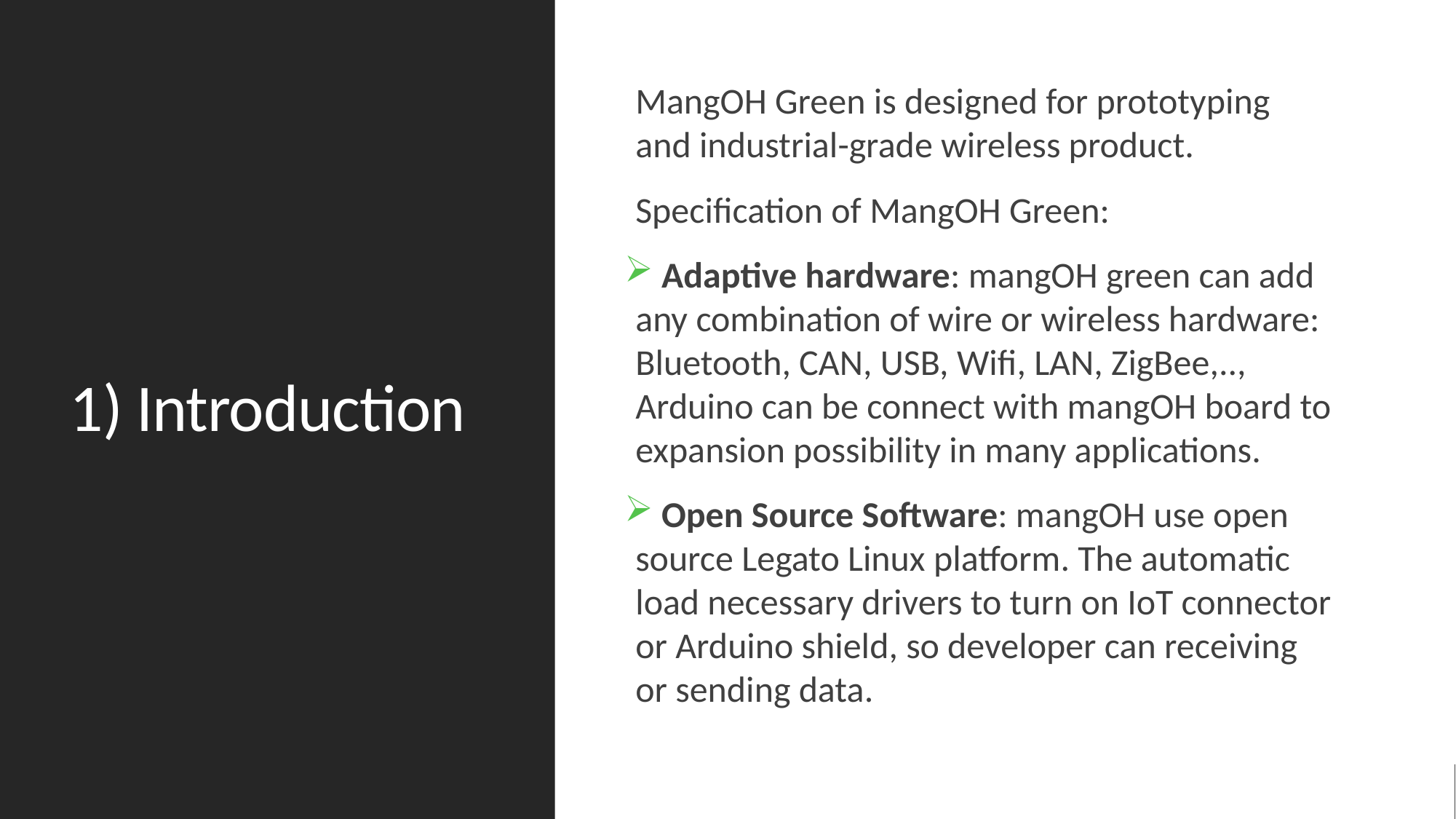

# 1) Introduction
MangOH Green is designed for prototyping and industrial-grade wireless product.
Specification of MangOH Green:
 Adaptive hardware: mangOH green can add any combination of wire or wireless hardware: Bluetooth, CAN, USB, Wifi, LAN, ZigBee,.., Arduino can be connect with mangOH board to expansion possibility in many applications.
 Open Source Software: mangOH use open source Legato Linux platform. The automatic load necessary drivers to turn on IoT connector or Arduino shield, so developer can receiving or sending data.